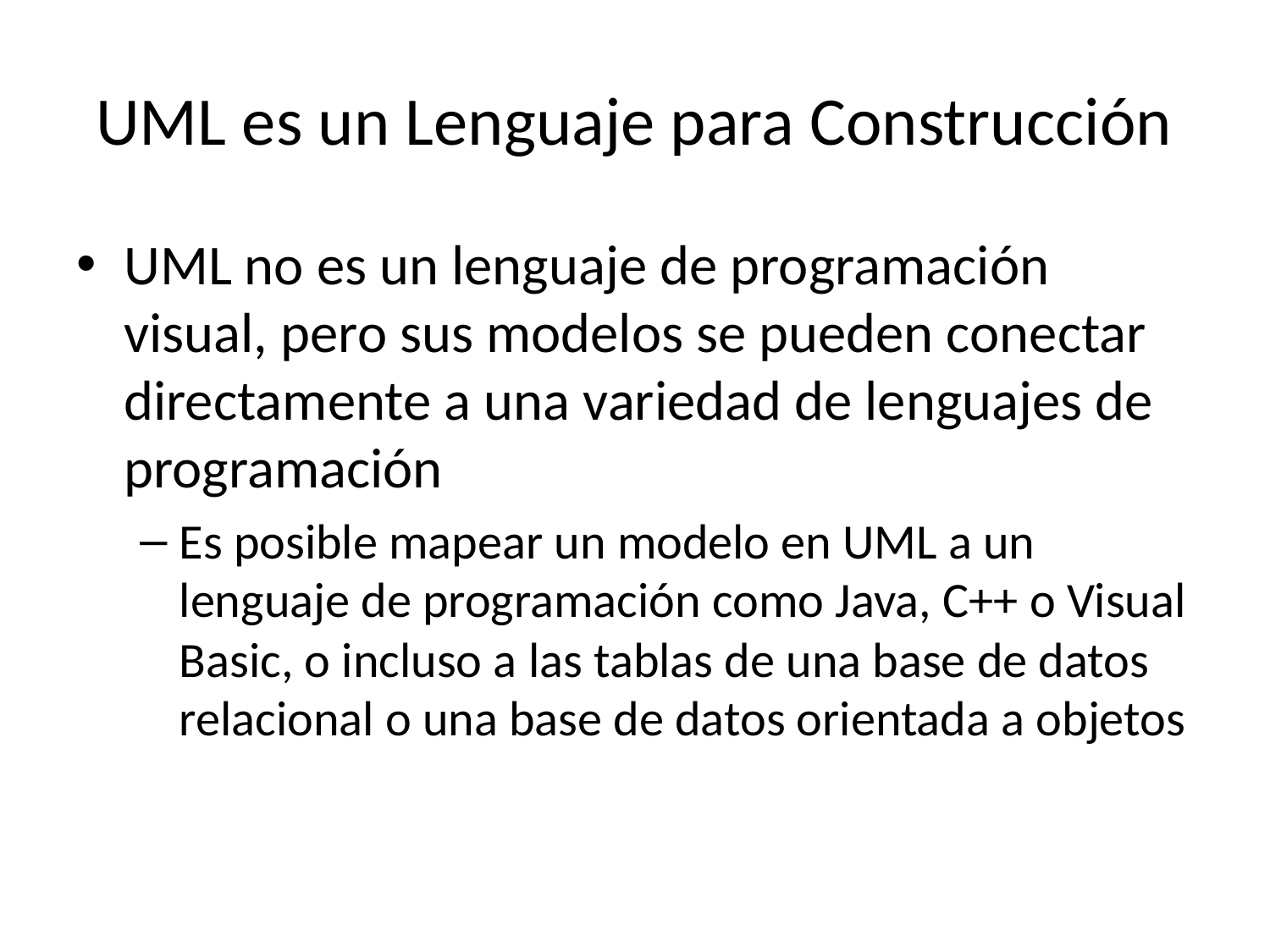

# UML es un Lenguaje para Construcción
UML no es un lenguaje de programación visual, pero sus modelos se pueden conectar directamente a una variedad de lenguajes de programación
Es posible mapear un modelo en UML a un lenguaje de programación como Java, C++ o Visual Basic, o incluso a las tablas de una base de datos relacional o una base de datos orientada a objetos